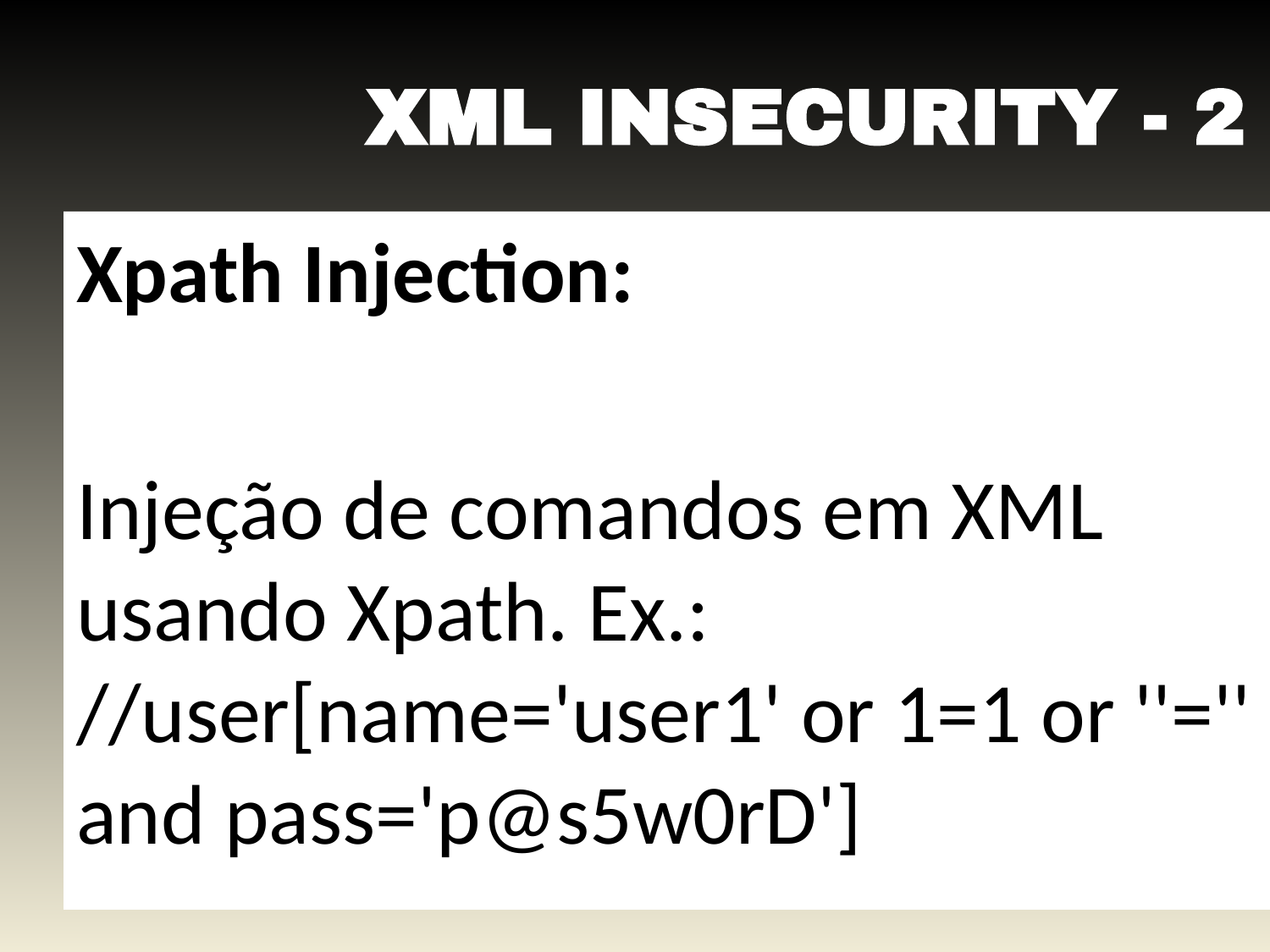

# XML INSECURITY - 2
Xpath Injection:

Injeção de comandos em XML usando Xpath. Ex.: //user[name='user1' or 1=1 or ''='' and pass='p@s5w0rD']